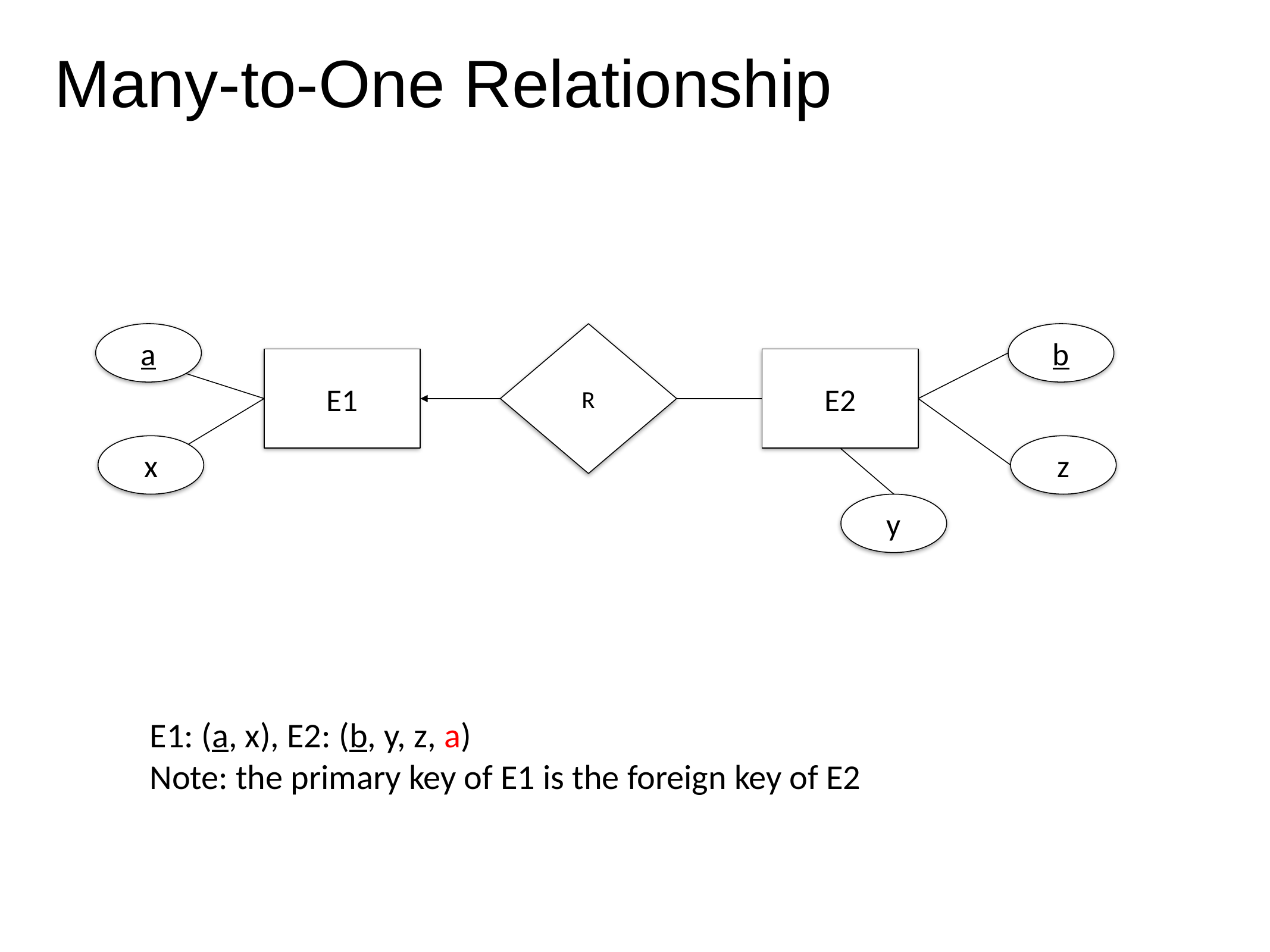

Many-to-One Relationship

E1: (a, x), E2: (b, y, z, a)
Note: the primary key of E1 is the foreign key of E2
a
R
b
E1
E2
x
z
y
CS3DB3 Tutorial
7